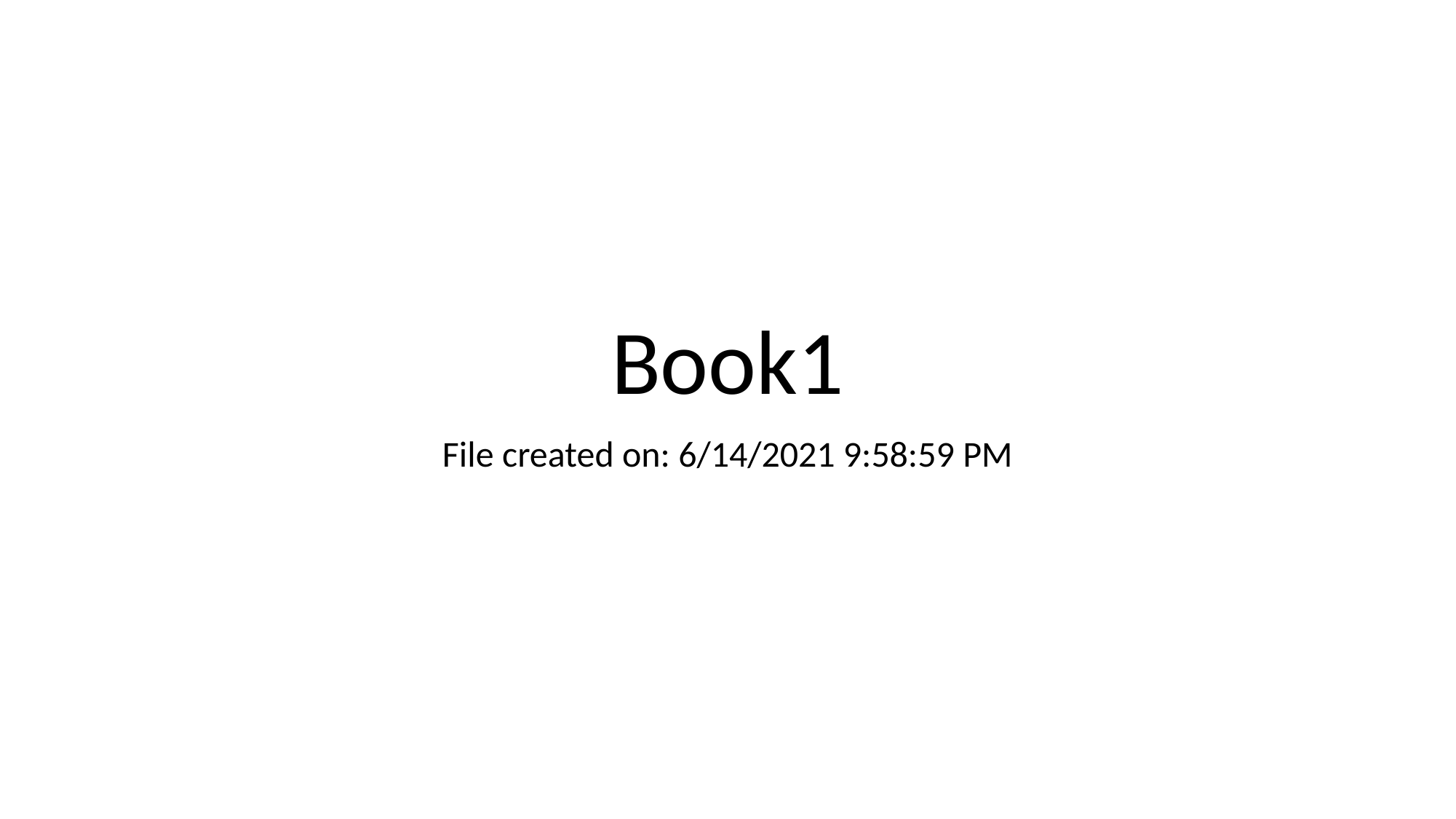

# Book1
File created on: 6/14/2021 9:58:59 PM